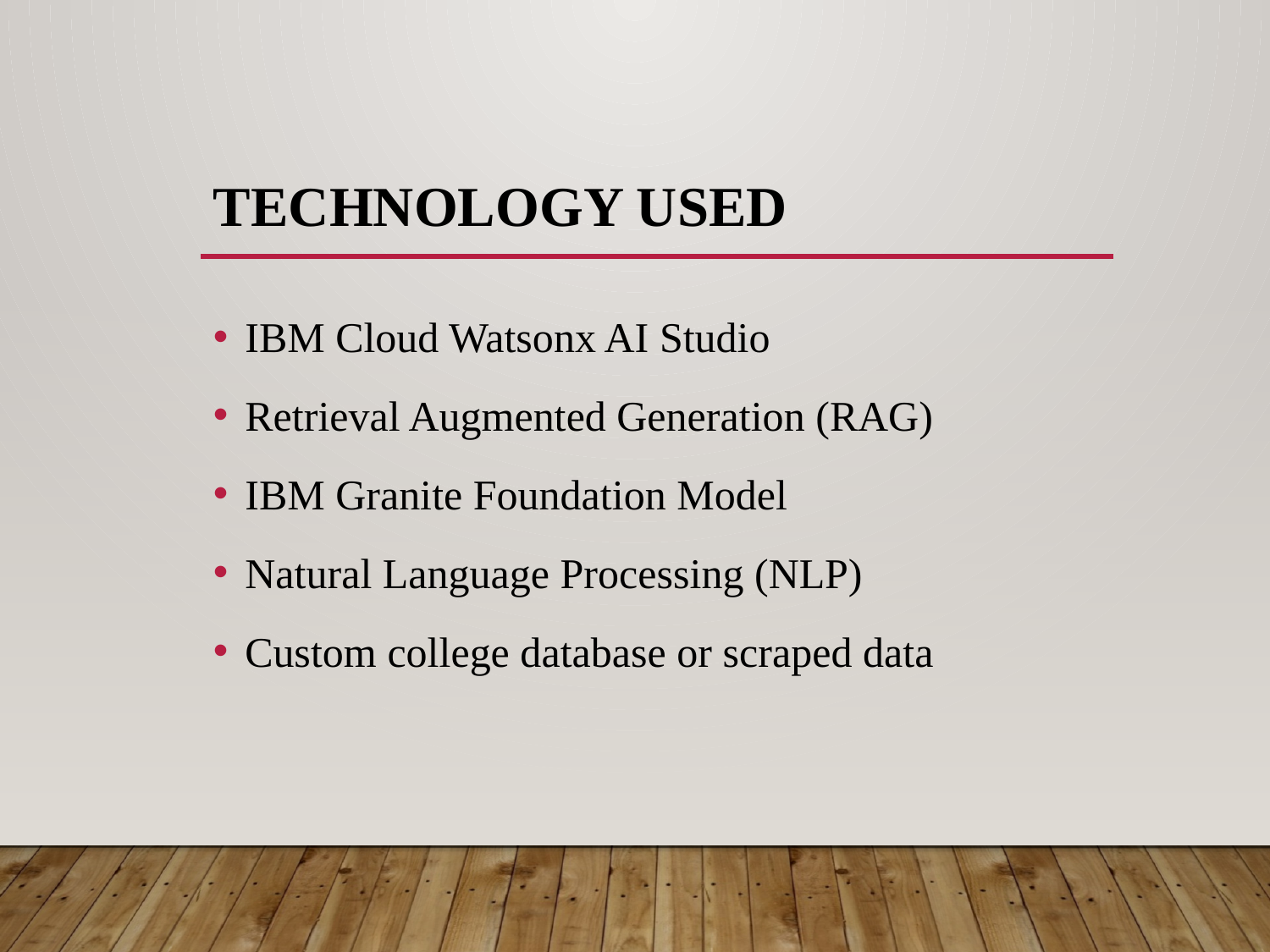

# Technology Used

IBM Cloud Watsonx AI Studio
Retrieval Augmented Generation (RAG)
IBM Granite Foundation Model
Natural Language Processing (NLP)
Custom college database or scraped data